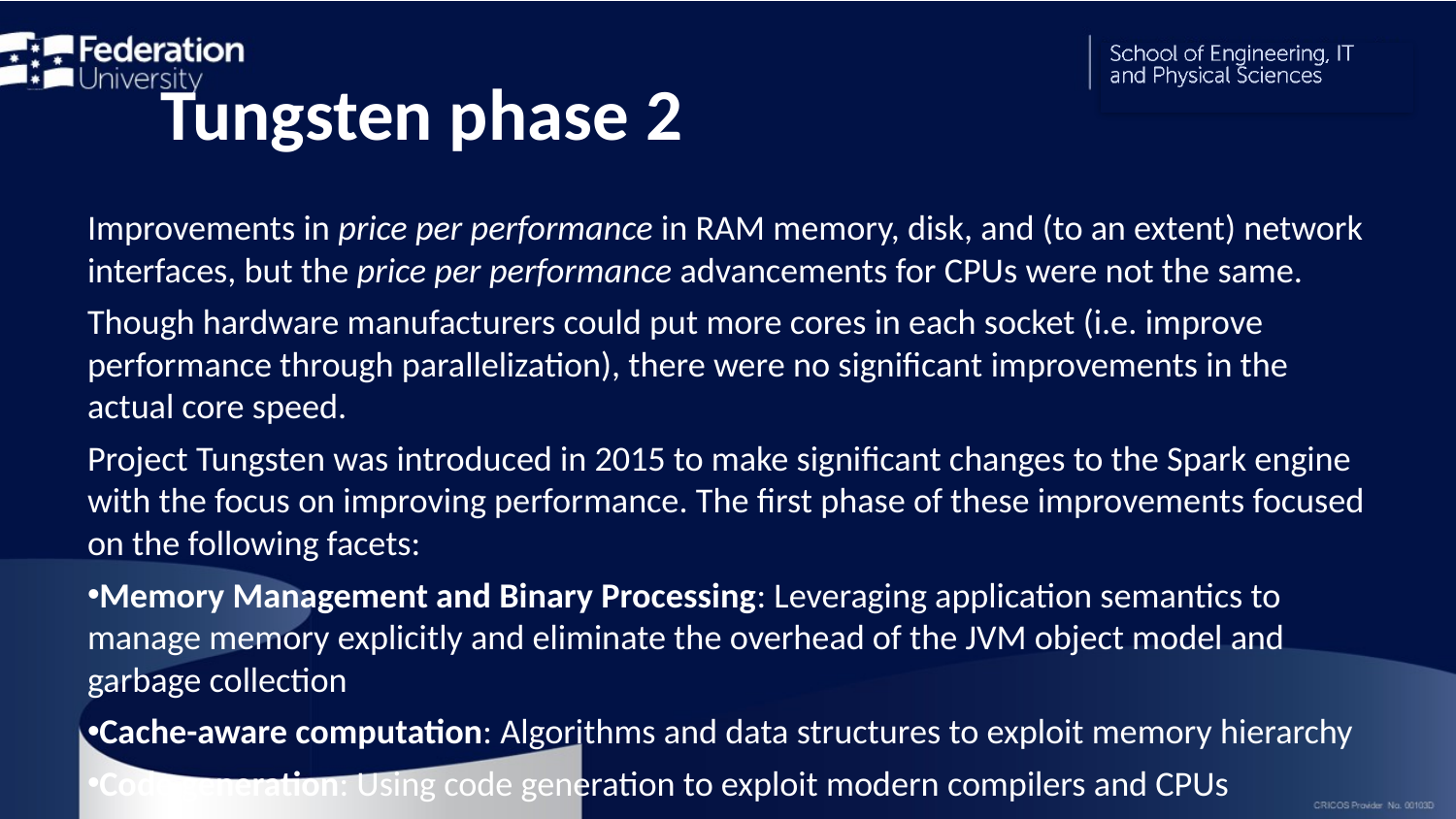

# Tungsten phase 2
Improvements in price per performance in RAM memory, disk, and (to an extent) network interfaces, but the price per performance advancements for CPUs were not the same.
Though hardware manufacturers could put more cores in each socket (i.e. improve performance through parallelization), there were no significant improvements in the actual core speed.
Project Tungsten was introduced in 2015 to make significant changes to the Spark engine with the focus on improving performance. The first phase of these improvements focused on the following facets:
Memory Management and Binary Processing: Leveraging application semantics to manage memory explicitly and eliminate the overhead of the JVM object model and garbage collection
Cache-aware computation: Algorithms and data structures to exploit memory hierarchy
Code generation: Using code generation to exploit modern compilers and CPUs